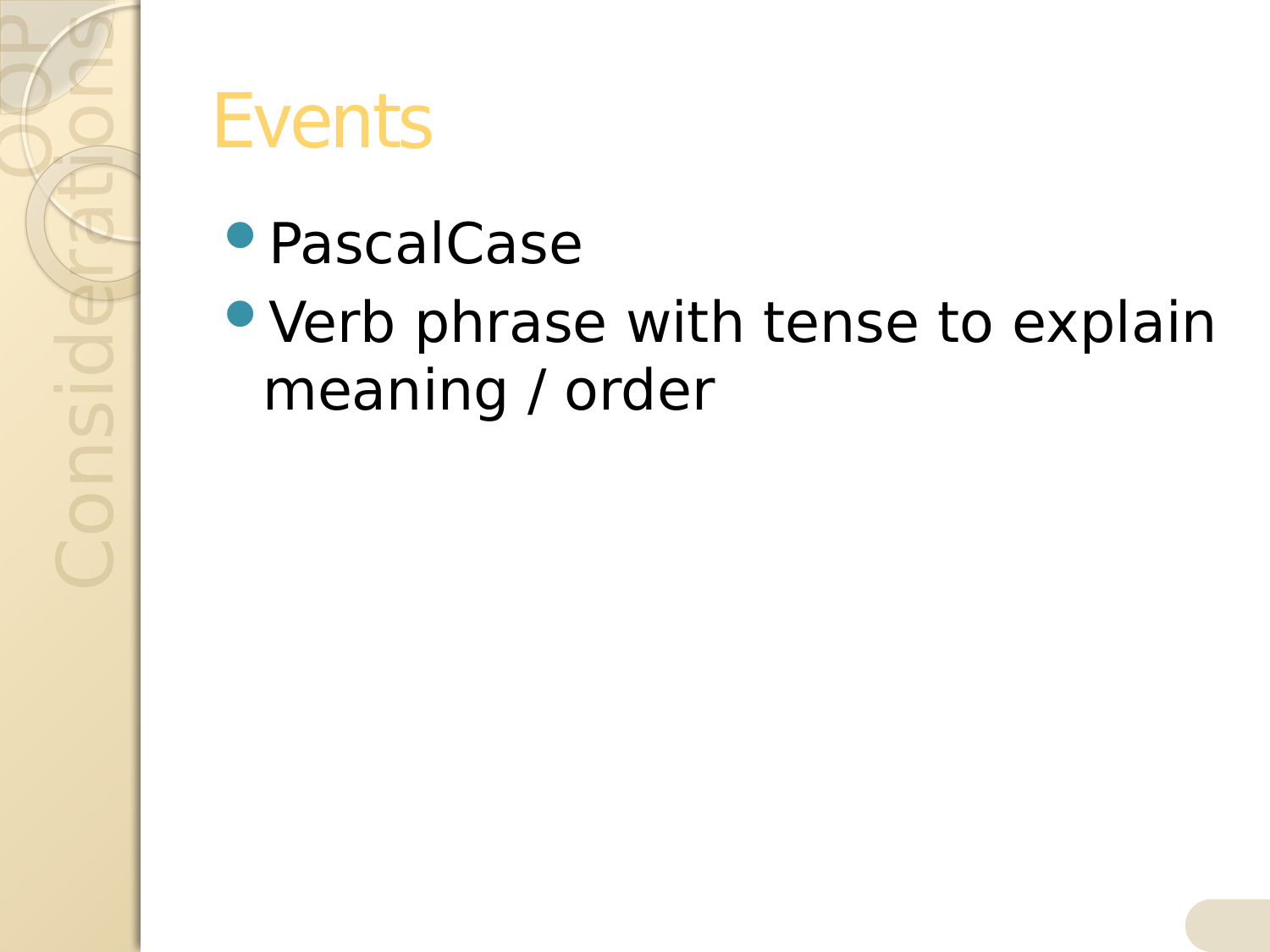

# Events
PascalCase
Verb phrase with tense to explain meaning / order